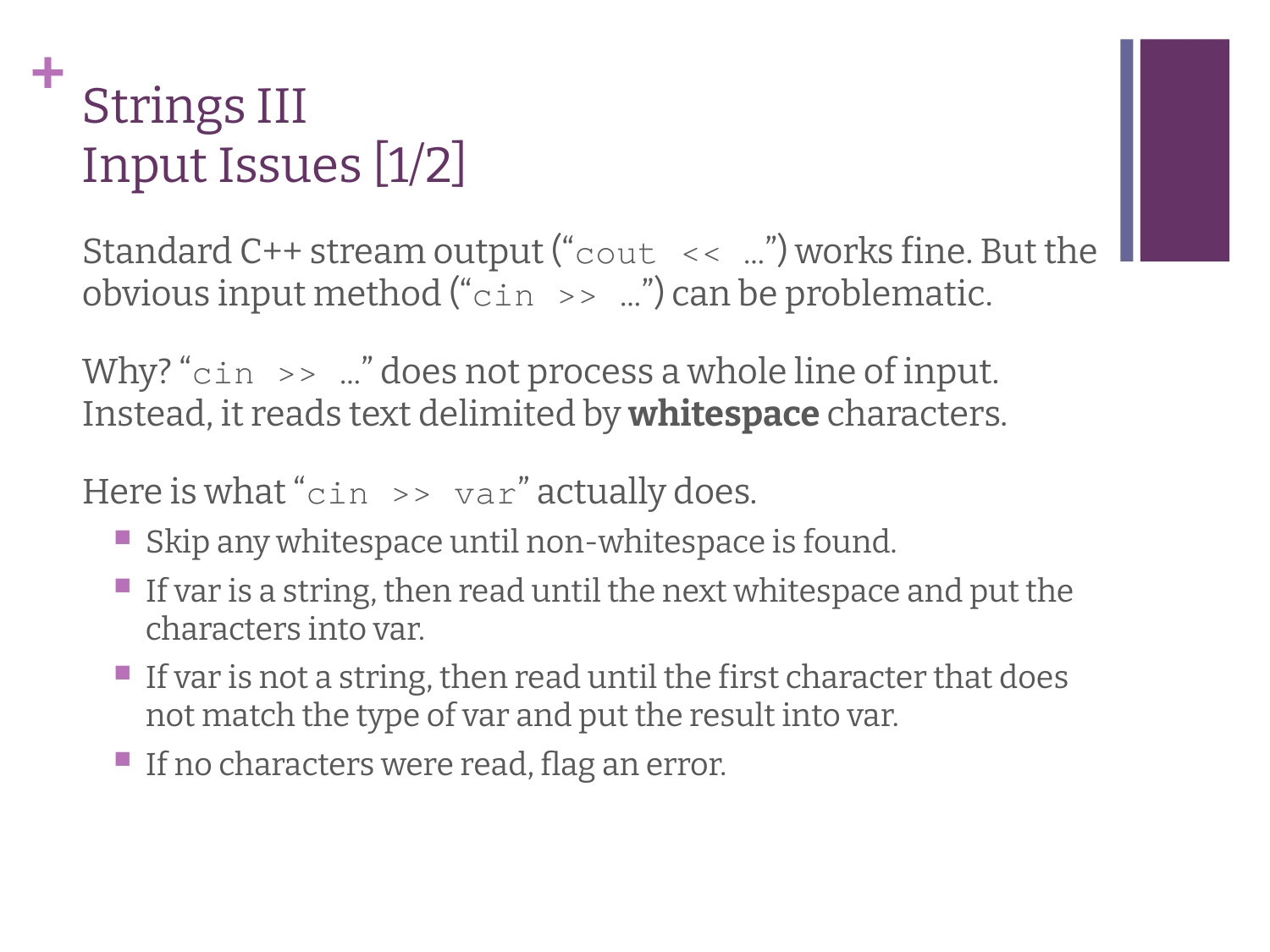

# Strings III Input Issues [1/2]
Standard C++ stream output (“cout << …”) works fine. But the obvious input method (“cin >> …”) can be problematic.
Why? “cin >> …” does not process a whole line of input. Instead, it reads text delimited by whitespace characters.
Here is what “cin >> var” actually does.
Skip any whitespace until non-whitespace is found.
If var is a string, then read until the next whitespace and put the characters into var.
If var is not a string, then read until the first character that does not match the type of var and put the result into var.
If no characters were read, flag an error.